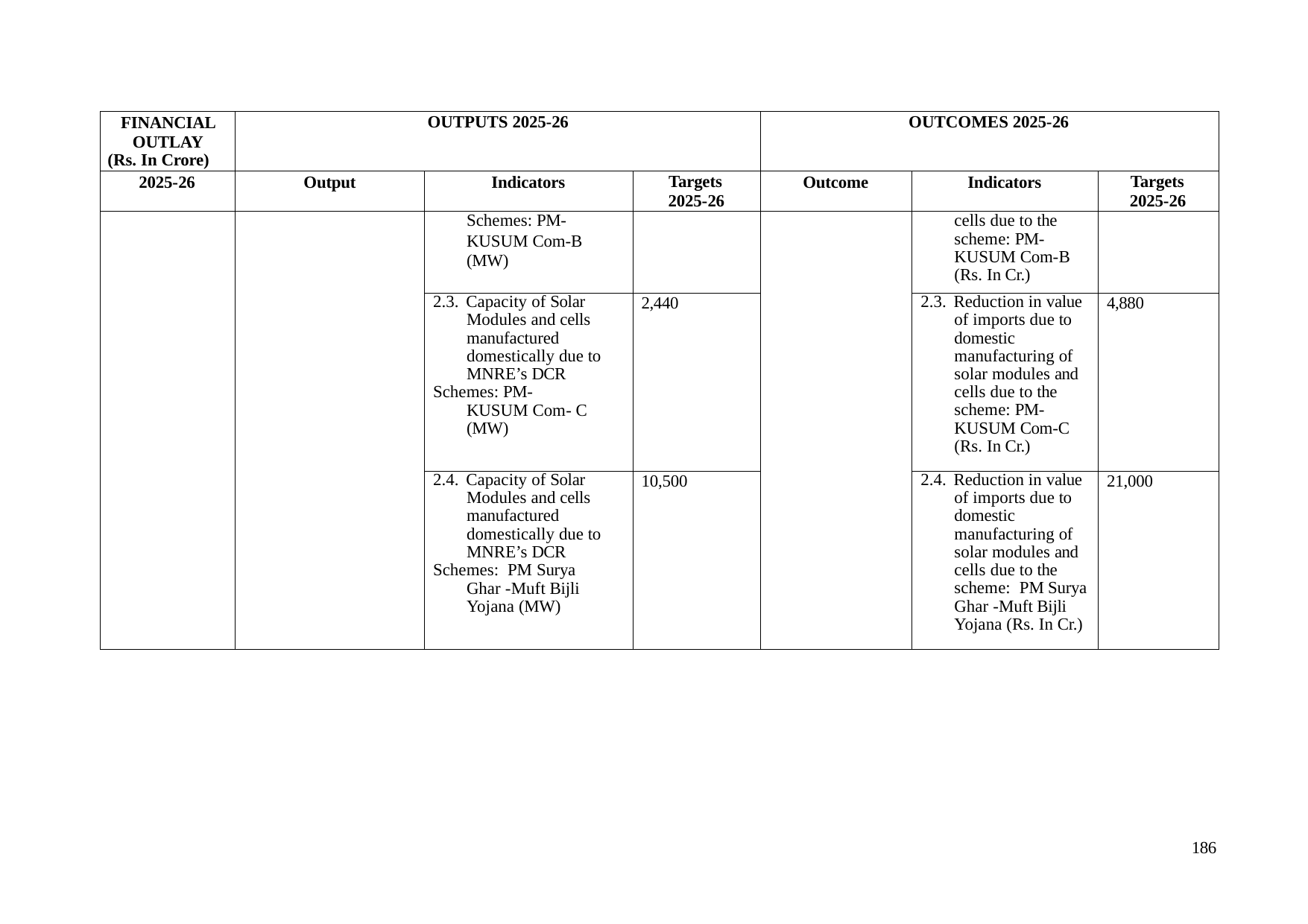

| FINANCIAL OUTLAY (Rs. In Crore) | OUTPUTS 2025-26 |  |  | OUTCOMES 2025-26 |  |  |
| --- | --- | --- | --- | --- | --- | --- |
| 2025-26 | Output | Indicators | Targets 2025-26 | Outcome | Indicators | Targets 2025-26 |
|  |  | Schemes: PM- KUSUM Com-B (MW) |  |  | cells due to the scheme: PM- KUSUM Com-B (Rs. In Cr.) |  |
|  |  | 2.3. Capacity of Solar Modules and cells manufactured domestically due to MNRE’s DCR Schemes: PM- KUSUM Com- C (MW) | 2,440 |  | 2.3. Reduction in value of imports due to domestic manufacturing of solar modules and cells due to the scheme: PM- KUSUM Com-C (Rs. In Cr.) | 4,880 |
|  |  | 2.4. Capacity of Solar Modules and cells manufactured domestically due to MNRE’s DCR Schemes: PM Surya Ghar -Muft Bijli Yojana (MW) | 10,500 |  | 2.4. Reduction in value of imports due to domestic manufacturing of solar modules and cells due to the scheme: PM Surya Ghar -Muft Bijli Yojana (Rs. In Cr.) | 21,000 |
186